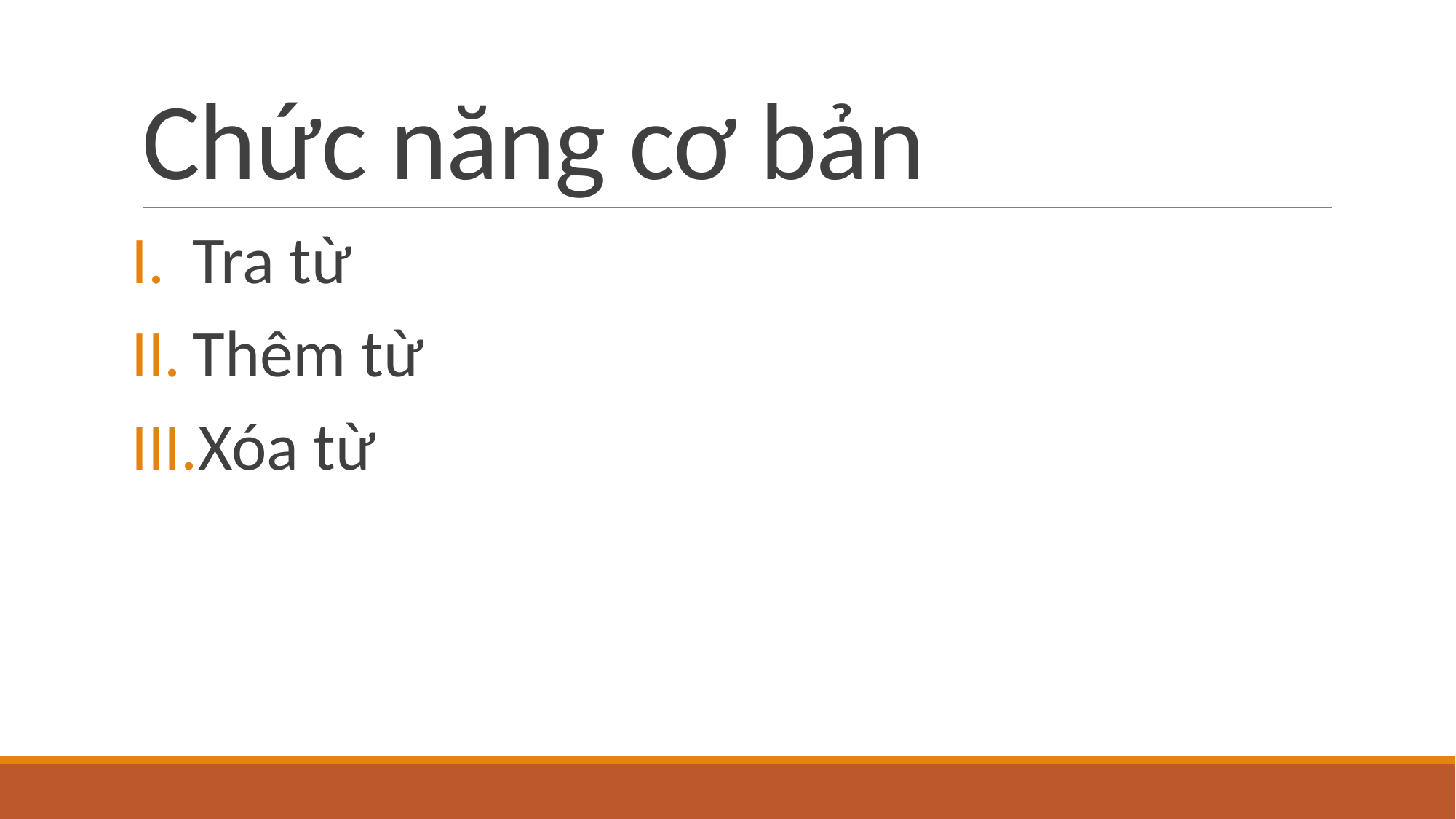

# Chức năng cơ bản
Tra từ
Thêm từ
Xóa từ